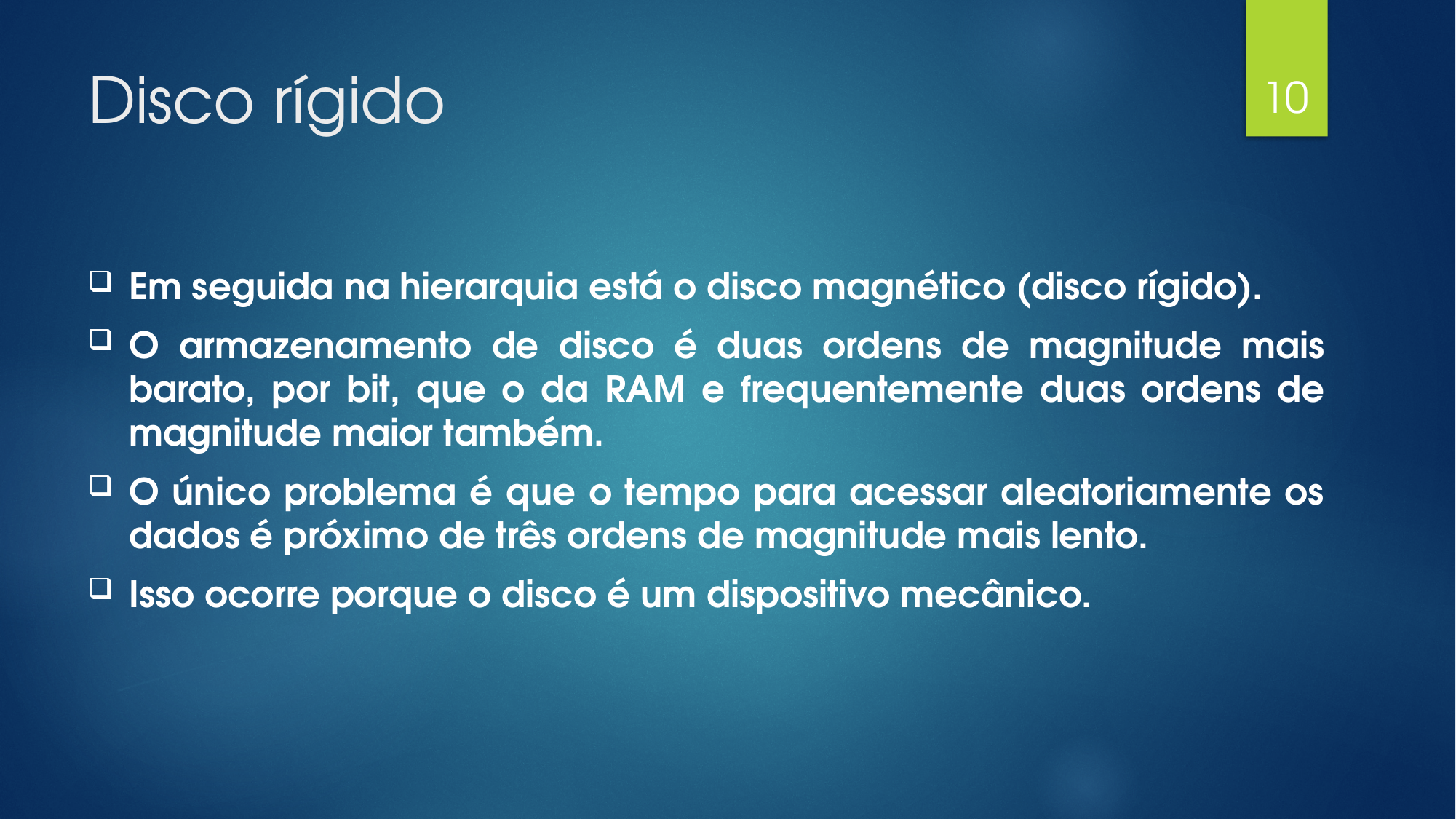

10
# Disco rígido
Em seguida na hierarquia está o disco magnético (disco rígido).
O armazenamento de disco é duas ordens de magnitude mais barato, por bit, que o da RAM e frequentemente duas ordens de magnitude maior também.
O único problema é que o tempo para acessar aleatoriamente os dados é próximo de três ordens de magnitude mais lento.
Isso ocorre porque o disco é um dispositivo mecânico.